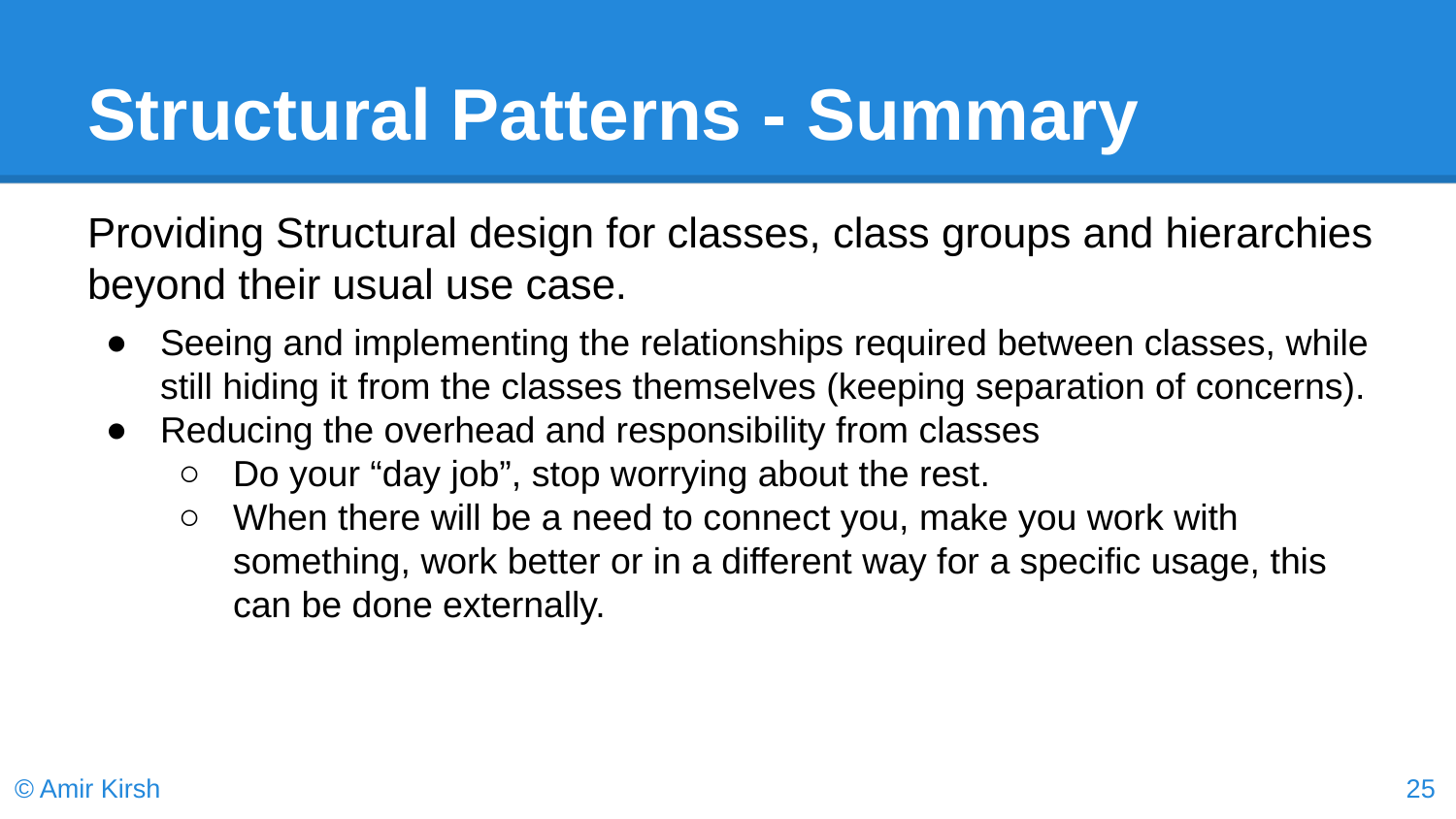

# Structural Patterns - Summary
Providing Structural design for classes, class groups and hierarchies beyond their usual use case.
Seeing and implementing the relationships required between classes, while still hiding it from the classes themselves (keeping separation of concerns).
Reducing the overhead and responsibility from classes
Do your “day job”, stop worrying about the rest.
When there will be a need to connect you, make you work with something, work better or in a different way for a specific usage, this can be done externally.

© Amir Kirsh
25